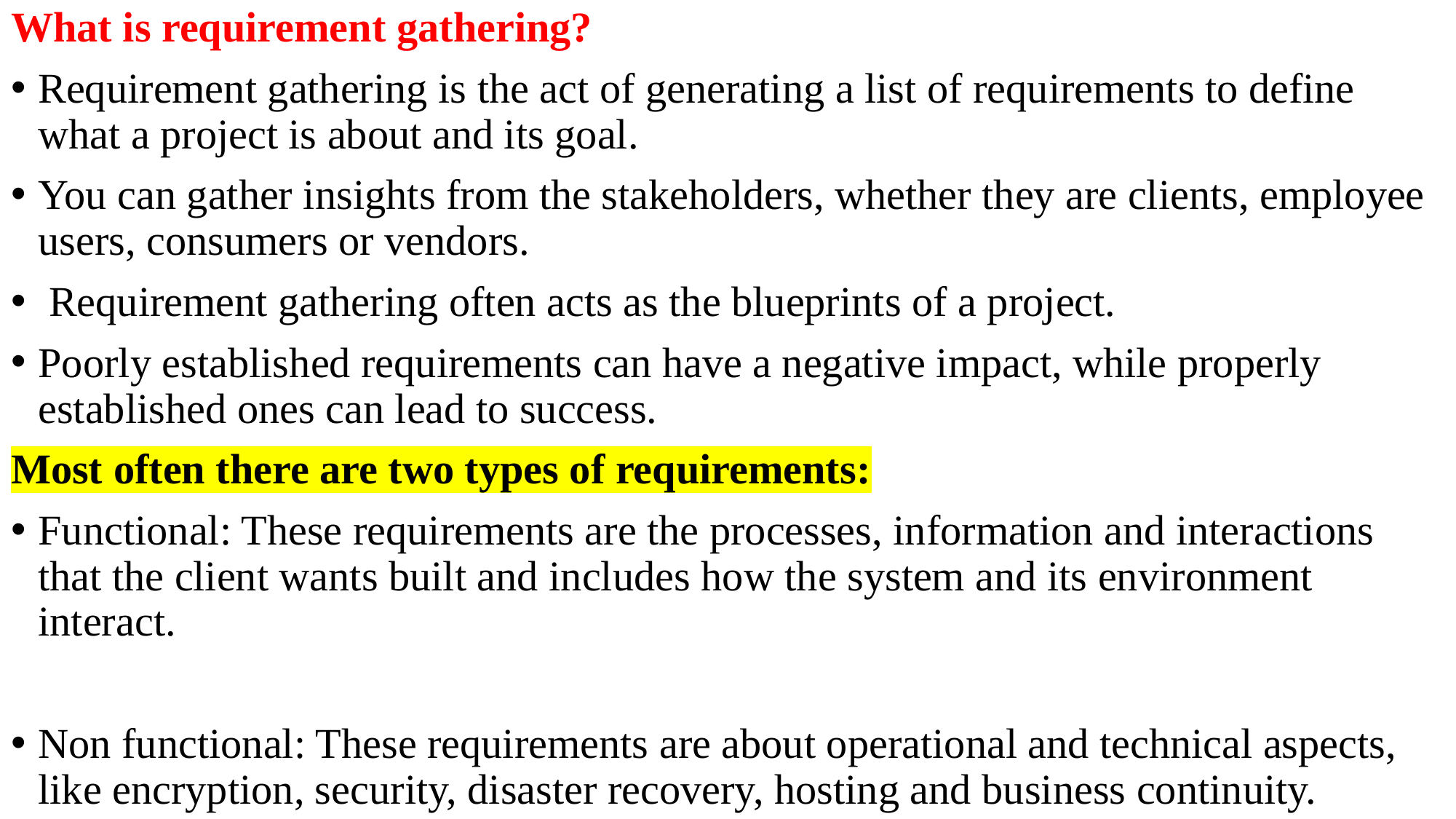

What is requirement gathering?
Requirement gathering is the act of generating a list of requirements to define what a project is about and its goal.
You can gather insights from the stakeholders, whether they are clients, employee users, consumers or vendors.
 Requirement gathering often acts as the blueprints of a project.
Poorly established requirements can have a negative impact, while properly established ones can lead to success.
Most often there are two types of requirements:
Functional: These requirements are the processes, information and interactions that the client wants built and includes how the system and its environment interact.

Non functional: These requirements are about operational and technical aspects, like encryption, security, disaster recovery, hosting and business continuity.